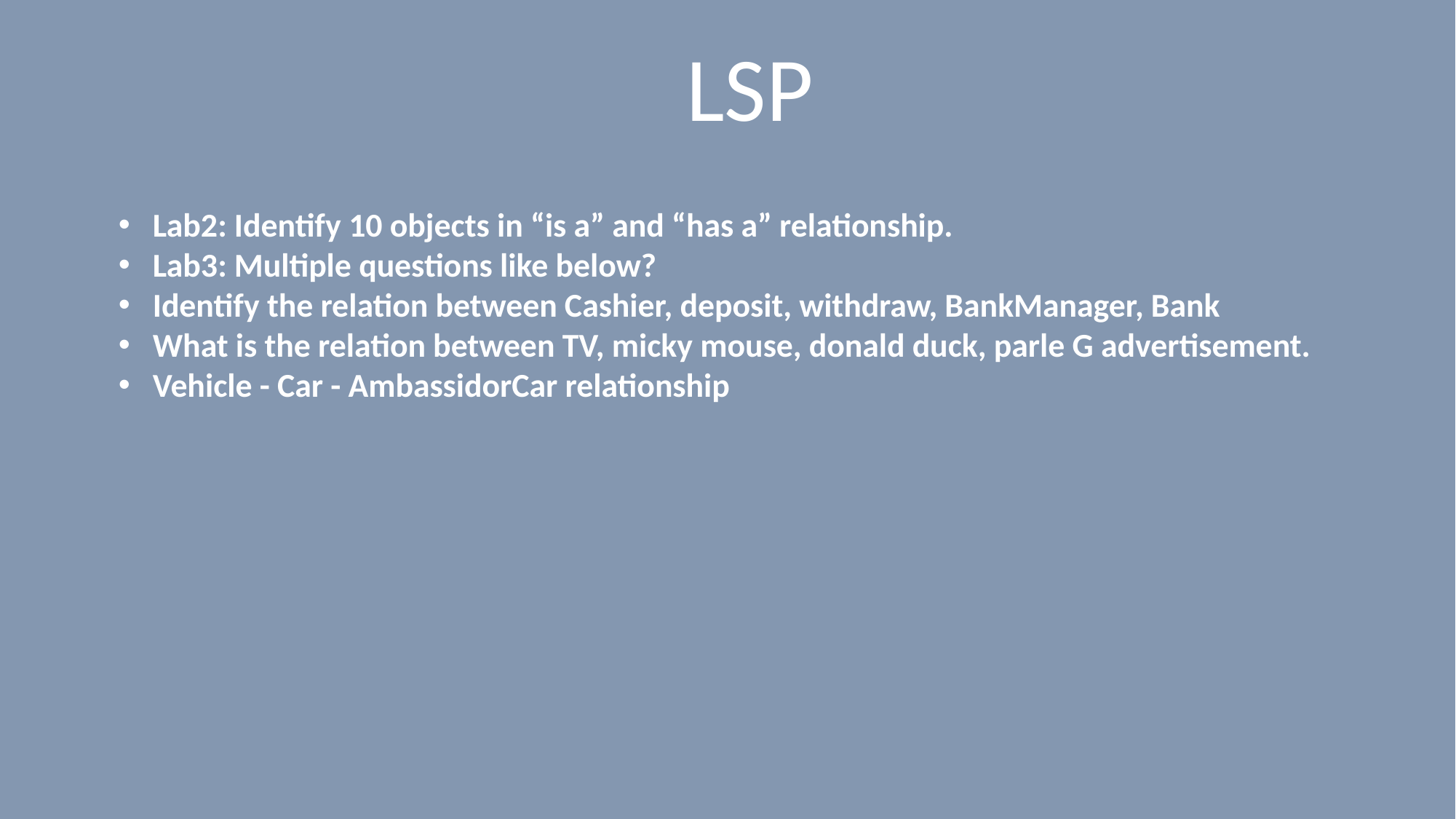

# LSP
Lab2: Identify 10 objects in “is a” and “has a” relationship.
Lab3: Multiple questions like below?
Identify the relation between Cashier, deposit, withdraw, BankManager, Bank
What is the relation between TV, micky mouse, donald duck, parle G advertisement.
Vehicle - Car - AmbassidorCar relationship